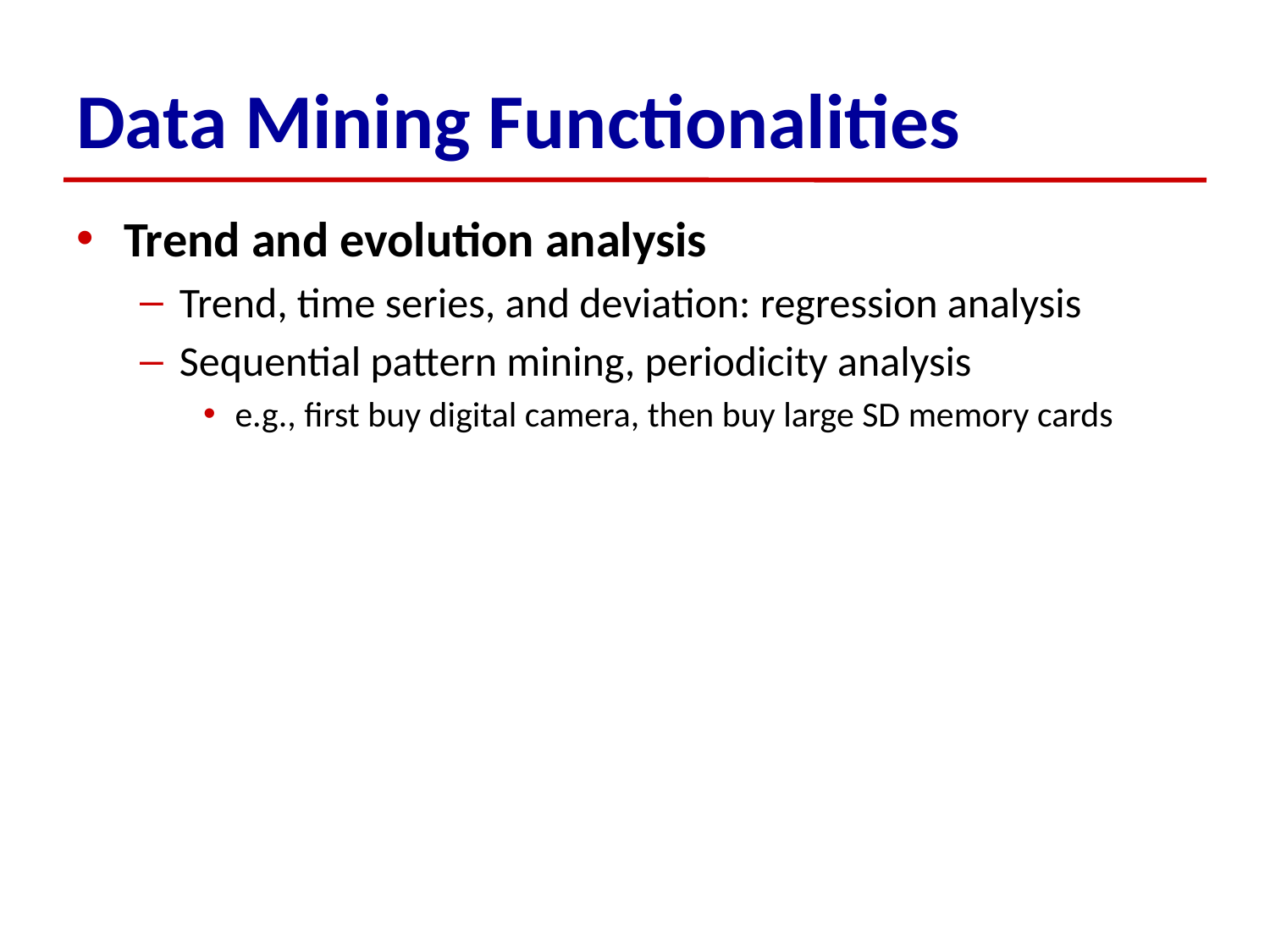

# Data Mining Functionalities
Trend and evolution analysis
Trend, time series, and deviation: regression analysis
Sequential pattern mining, periodicity analysis
e.g., first buy digital camera, then buy large SD memory cards